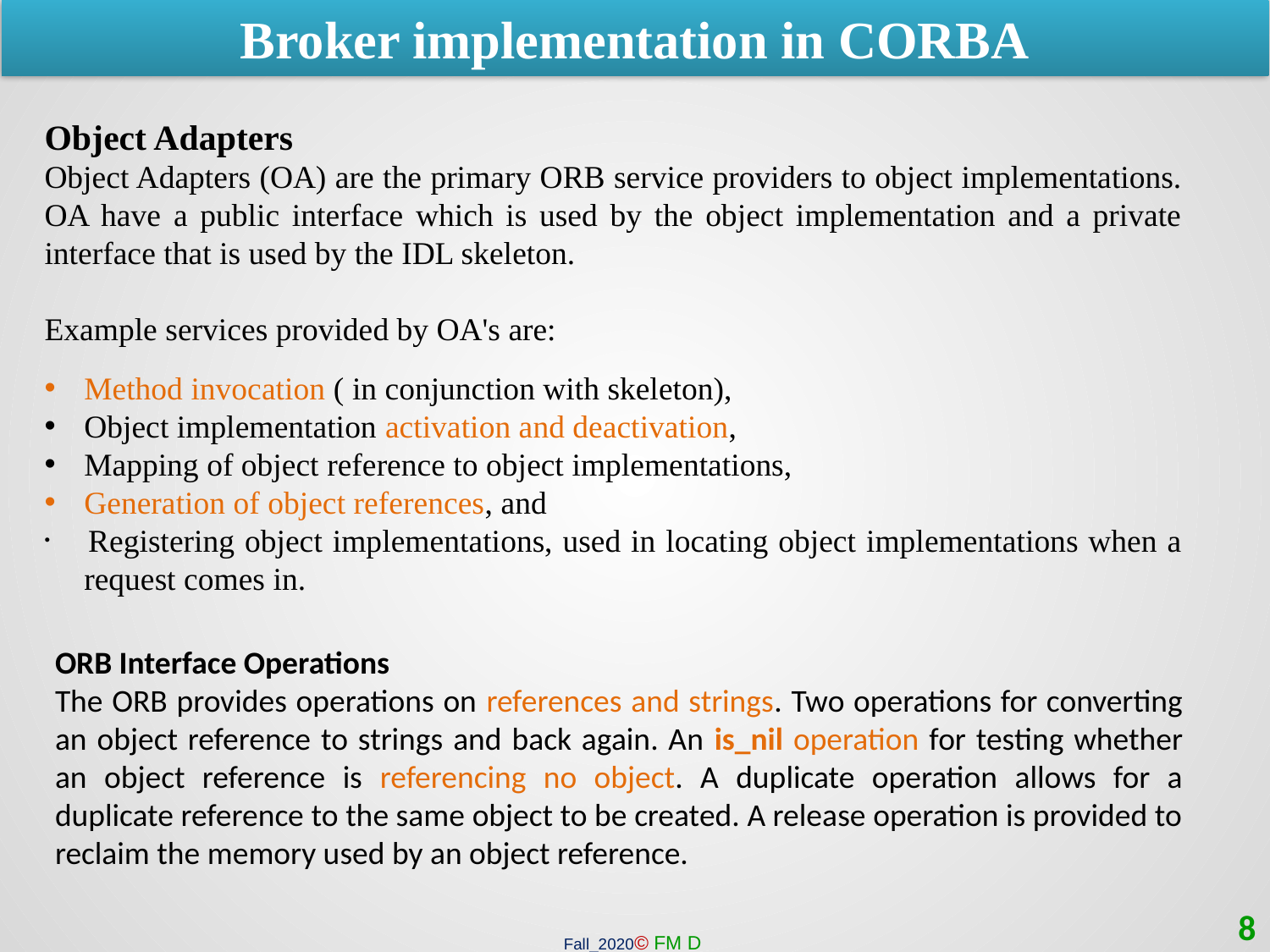

Broker implementation in CORBA
Object Adapters
Object Adapters (OA) are the primary ORB service providers to object implementations. OA have a public interface which is used by the object implementation and a private interface that is used by the IDL skeleton.

Example services provided by OA's are:

Method invocation ( in conjunction with skeleton),
Object implementation activation and deactivation,
Mapping of object reference to object implementations,
Generation of object references, and
 Registering object implementations, used in locating object implementations when a request comes in.
ORB Interface Operations
The ORB provides operations on references and strings. Two operations for converting an object reference to strings and back again. An is_nil operation for testing whether an object reference is referencing no object. A duplicate operation allows for a duplicate reference to the same object to be created. A release operation is provided to reclaim the memory used by an object reference.
8